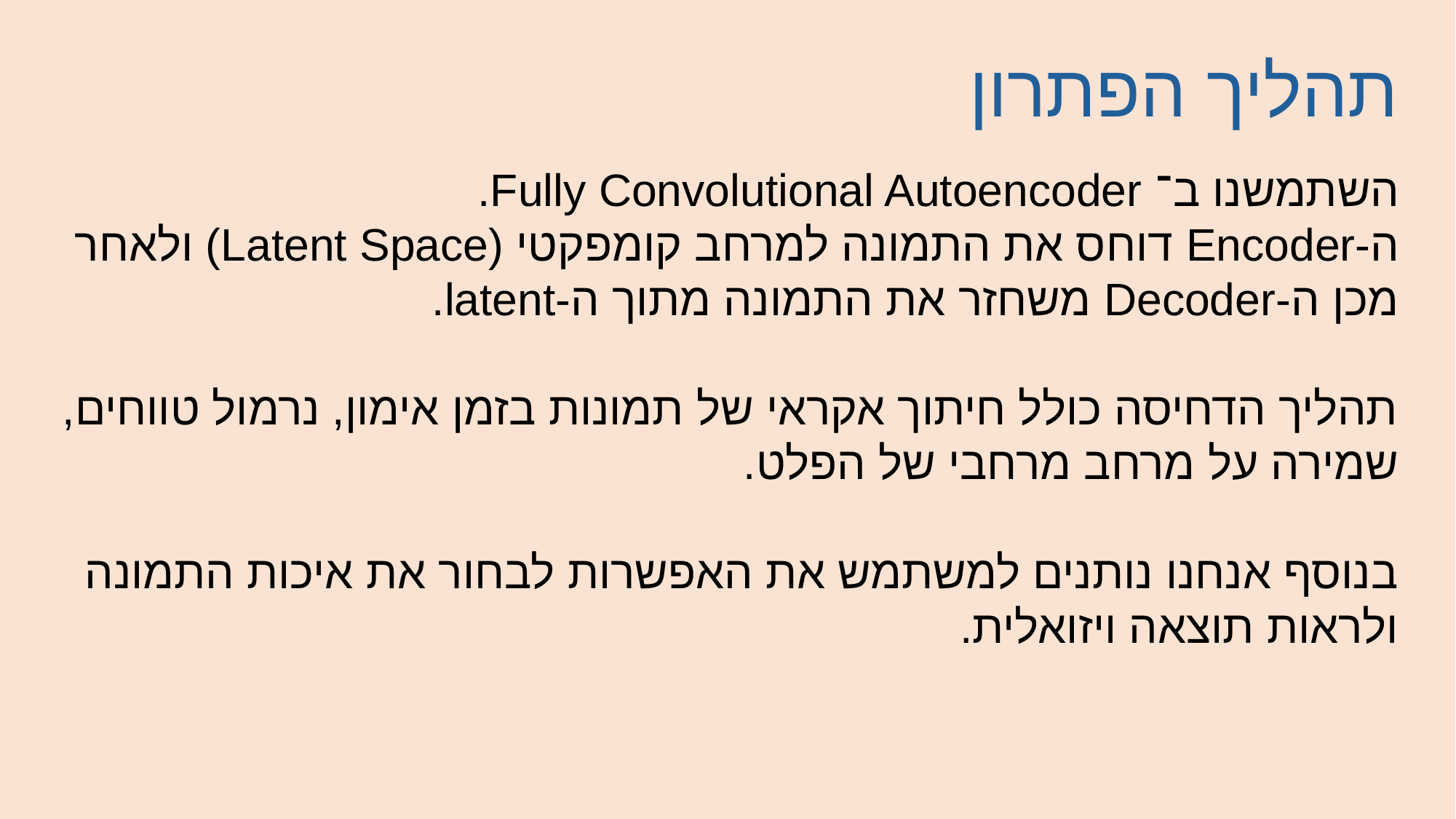

תהליך הפתרון
השתמשנו ב־ Fully Convolutional Autoencoder.
ה-Encoder דוחס את התמונה למרחב קומפקטי (Latent Space) ולאחר מכן ה-Decoder משחזר את התמונה מתוך ה-latent.

תהליך הדחיסה כולל חיתוך אקראי של תמונות בזמן אימון, נרמול טווחים, שמירה על מרחב מרחבי של הפלט.

בנוסף אנחנו נותנים למשתמש את האפשרות לבחור את איכות התמונה ולראות תוצאה ויזואלית.